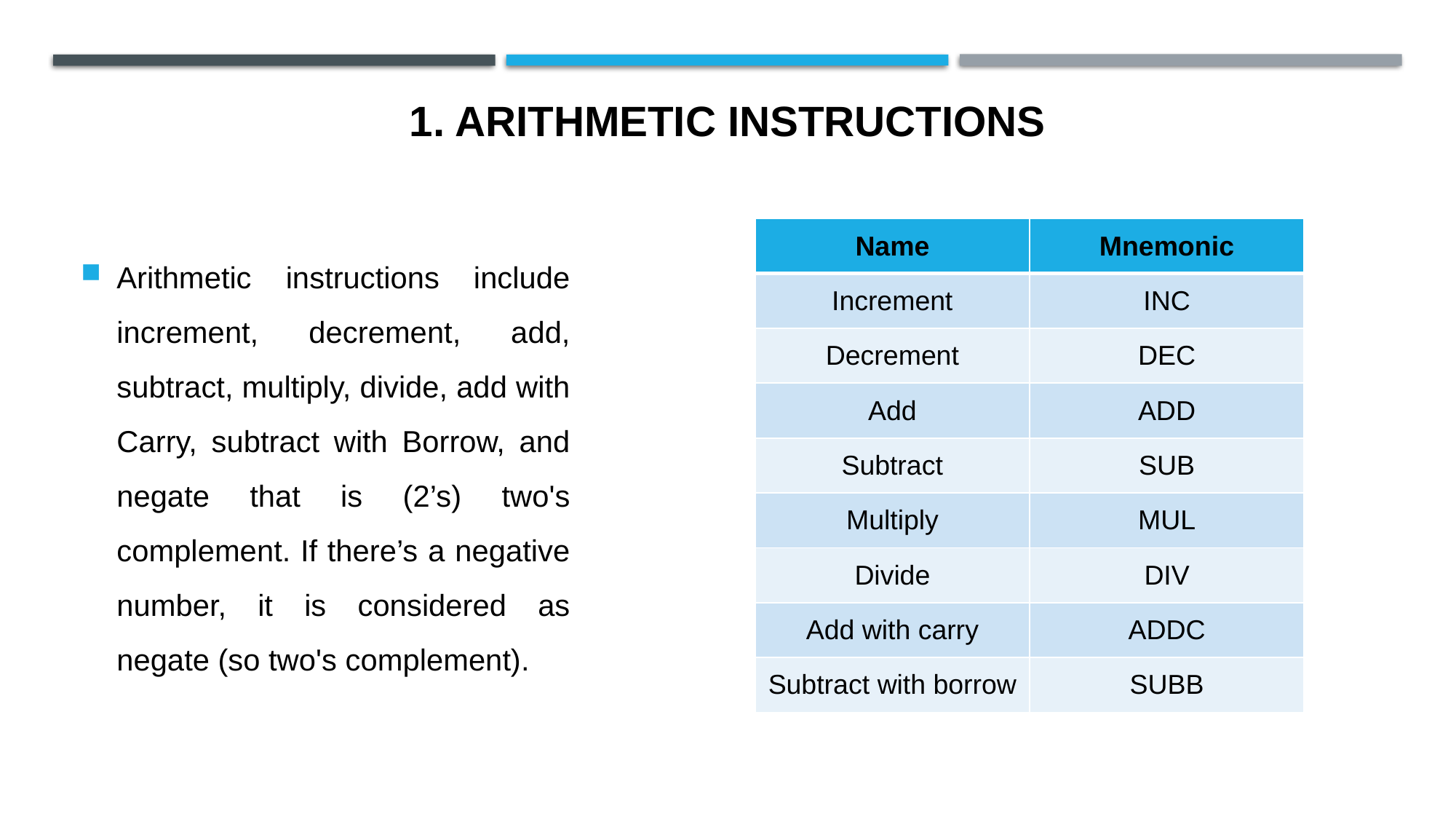

# 1. Arithmetic Instructions
Arithmetic instructions include increment, decrement, add, subtract, multiply, divide, add with Carry, subtract with Borrow, and negate that is (2’s) two's complement. If there’s a negative number, it is considered as negate (so two's complement).
| Name | Mnemonic |
| --- | --- |
| Increment | INC |
| Decrement | DEC |
| Add | ADD |
| Subtract | SUB |
| Multiply | MUL |
| Divide | DIV |
| Add with carry | ADDC |
| Subtract with borrow | SUBB |